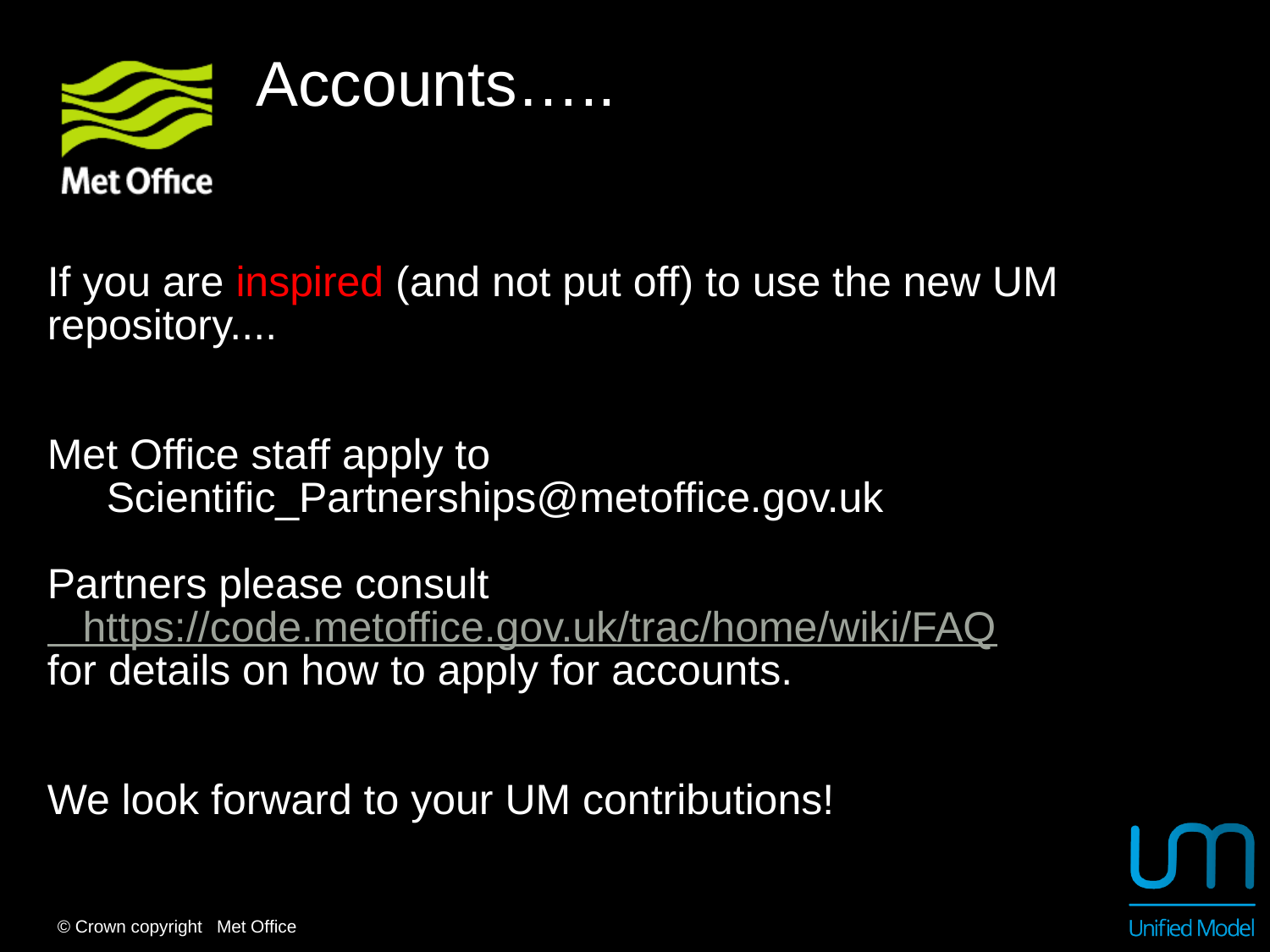

Accounts…..
If you are inspired (and not put off) to use the new UM repository....

Met Office staff apply to
     ​Scientific_Partnerships@metoffice.gov.uk

Partners please consult
   https://code.metoffice.gov.uk/trac/home/wiki/FAQ
for details on how to apply for accounts.

We look forward to your UM contributions!